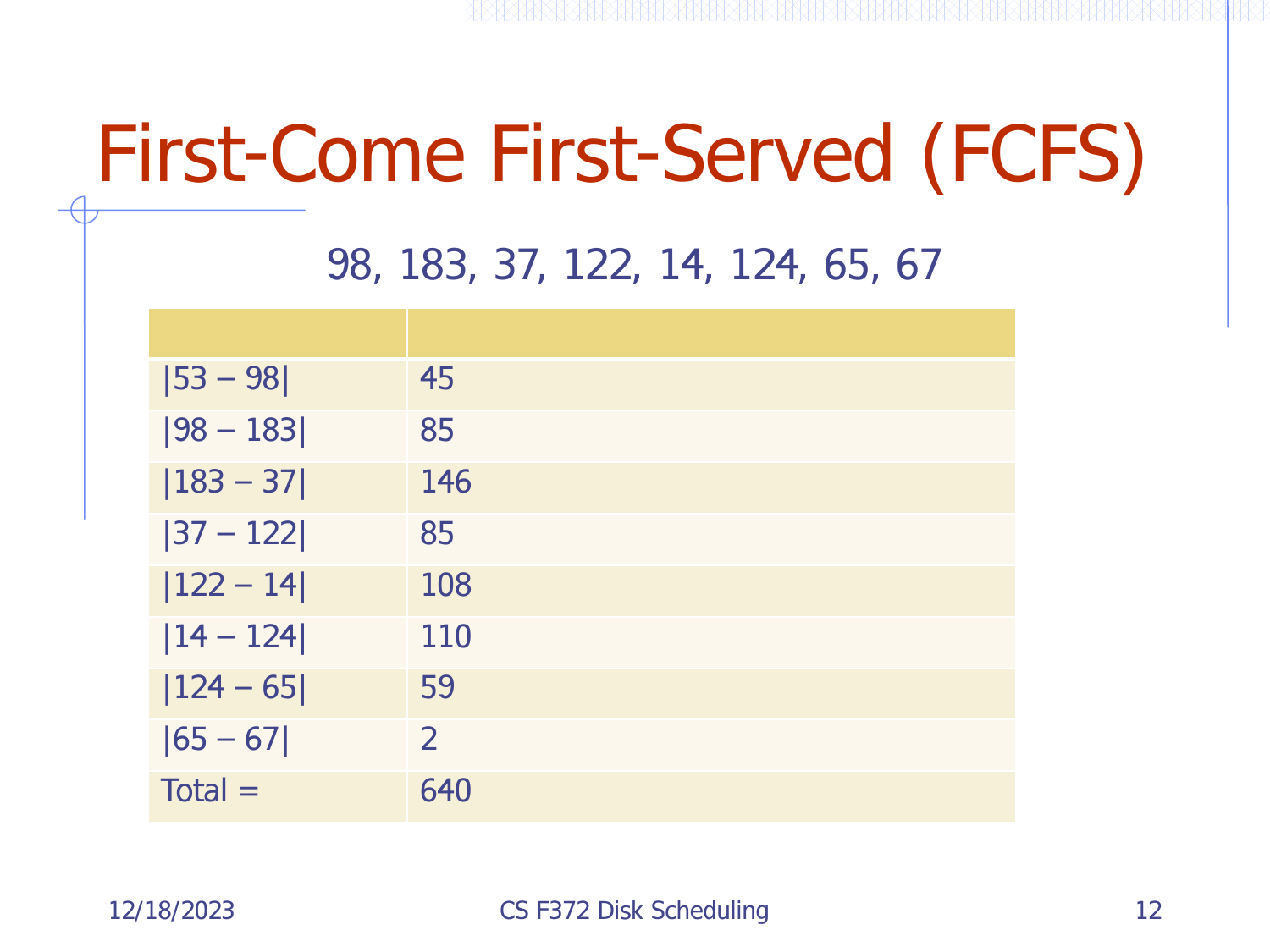

# First-Come First-Served (FCFS)
98, 183, 37, 122, 14, 124, 65, 67
|  |  |
| --- | --- |
| |53 – 98| | 45 |
| |98 – 183| | 85 |
| |183 – 37| | 146 |
| |37 – 122| | 85 |
| |122 – 14| | 108 |
| |14 – 124| | 110 |
| |124 – 65| | 59 |
| |65 – 67| | 2 |
| Total = | 640 |
12/18/2023
CS F372 Disk Scheduling
12